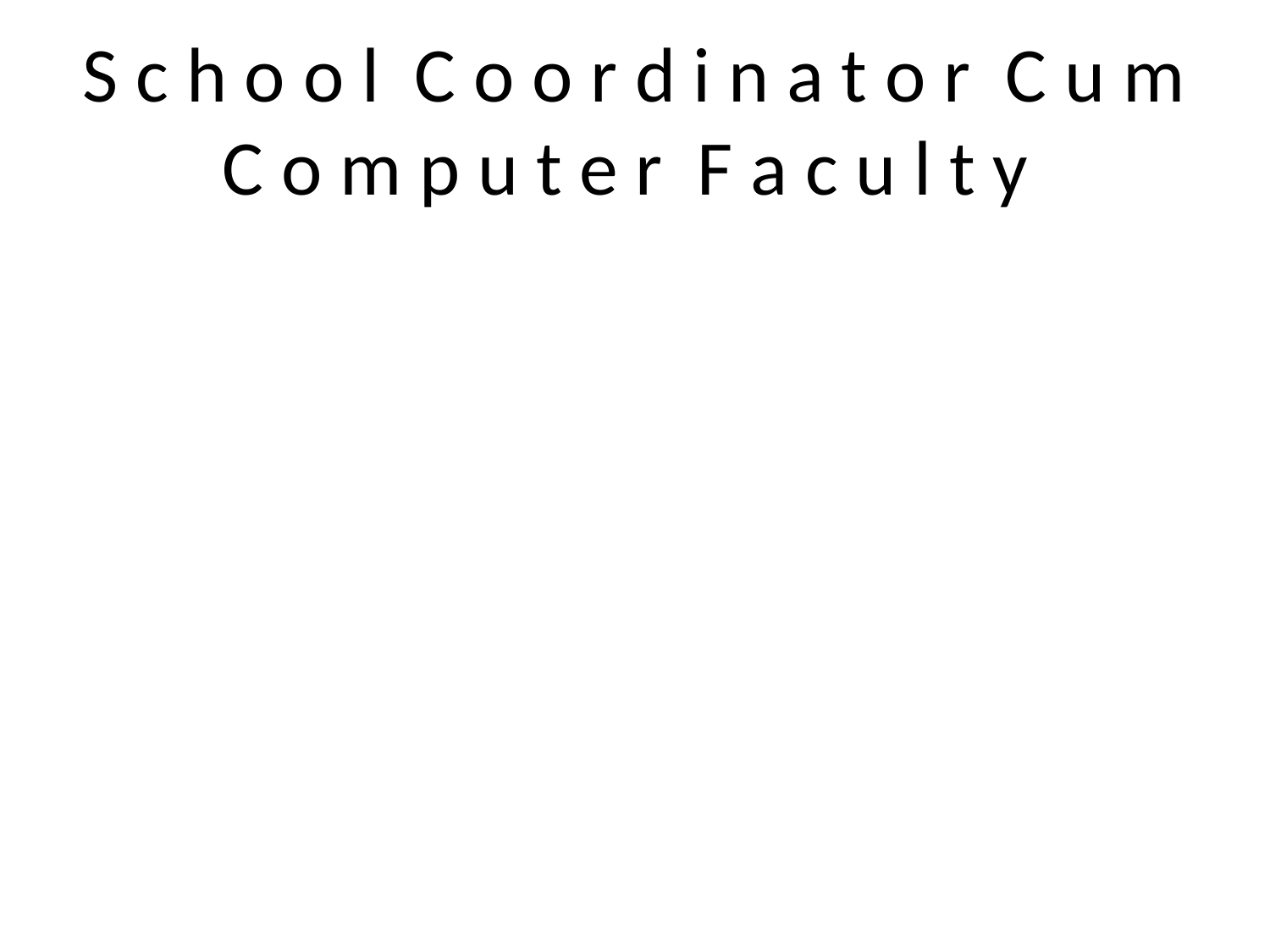

# S c h o o l  C o o r d i n a t o r  C u m  C o m p u t e r  F a c u l t y